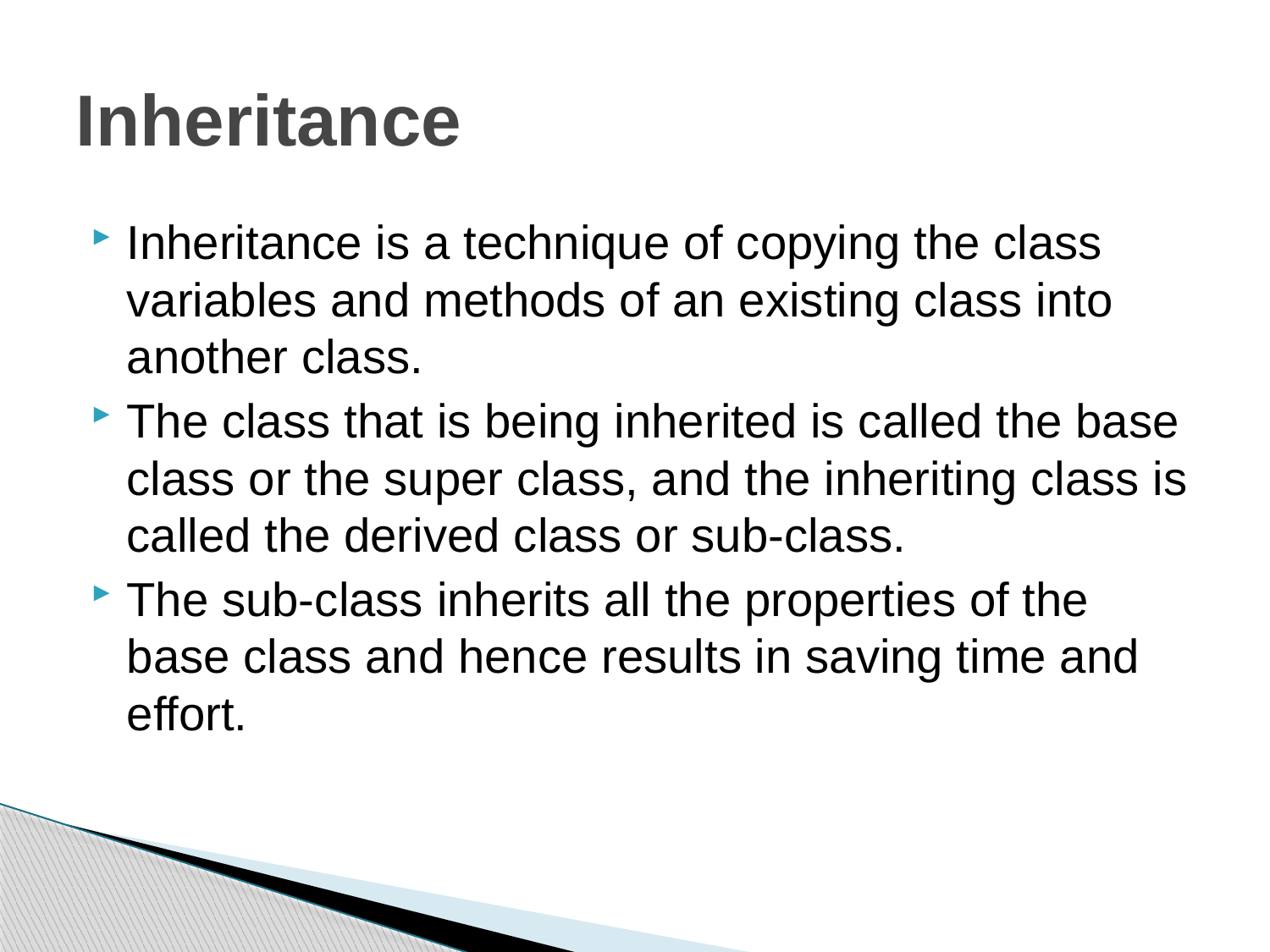

# Inheritance
Inheritance is a technique of copying the class variables and methods of an existing class into another class.
The class that is being inherited is called the base class or the super class, and the inheriting class is called the derived class or sub-class.
The sub-class inherits all the properties of the base class and hence results in saving time and effort.